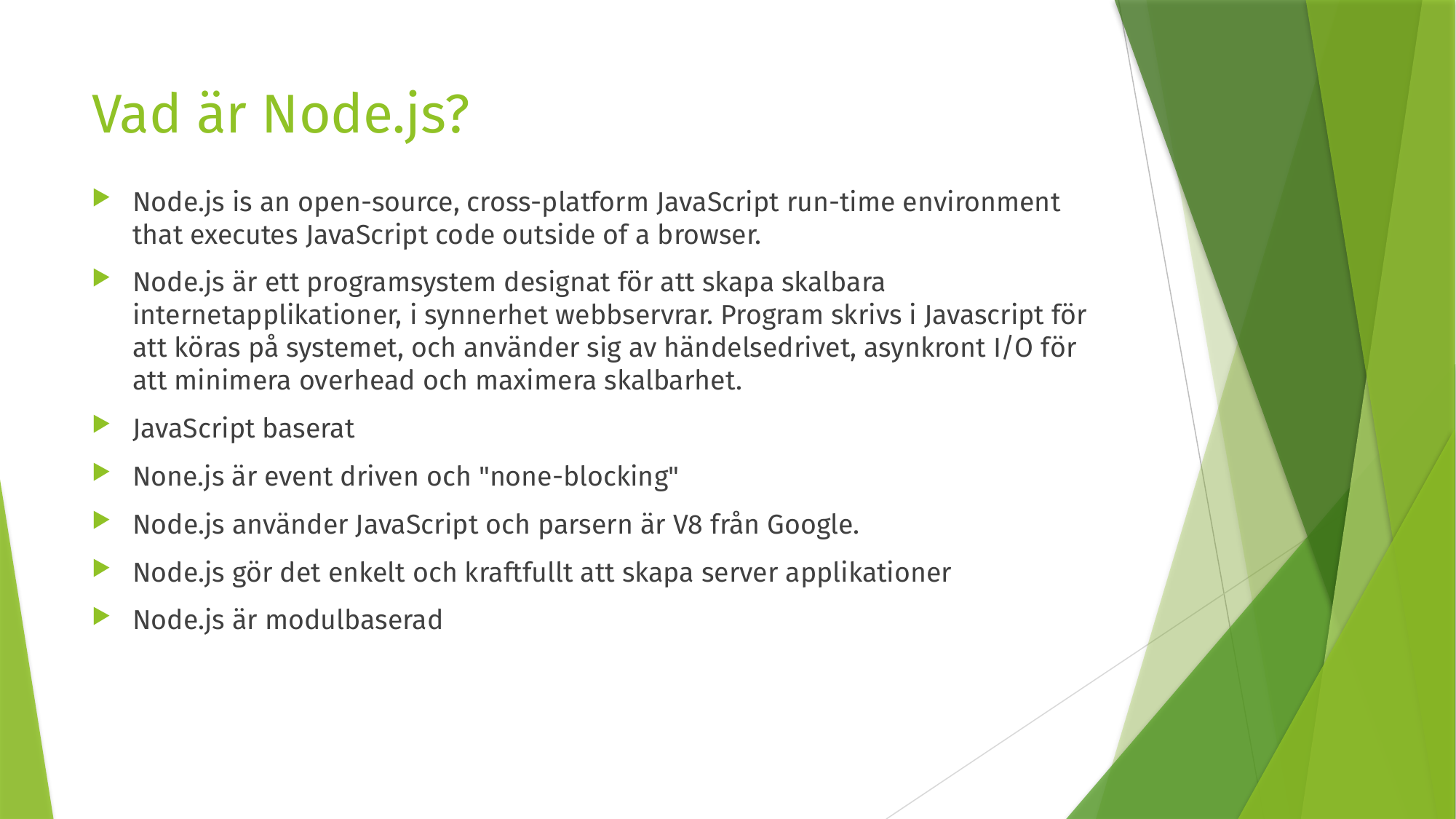

# Vad är Node.js?
Node.js is an open-source, cross-platform JavaScript run-time environment that executes JavaScript code outside of a browser.
Node.js är ett programsystem designat för att skapa skalbara internetapplikationer, i synnerhet webbservrar. Program skrivs i Javascript för att köras på systemet, och använder sig av händelsedrivet, asynkront I/O för att minimera overhead och maximera skalbarhet.
JavaScript baserat
None.js är event driven och "none-blocking"
Node.js använder JavaScript och parsern är V8 från Google.
Node.js gör det enkelt och kraftfullt att skapa server applikationer
Node.js är modulbaserad